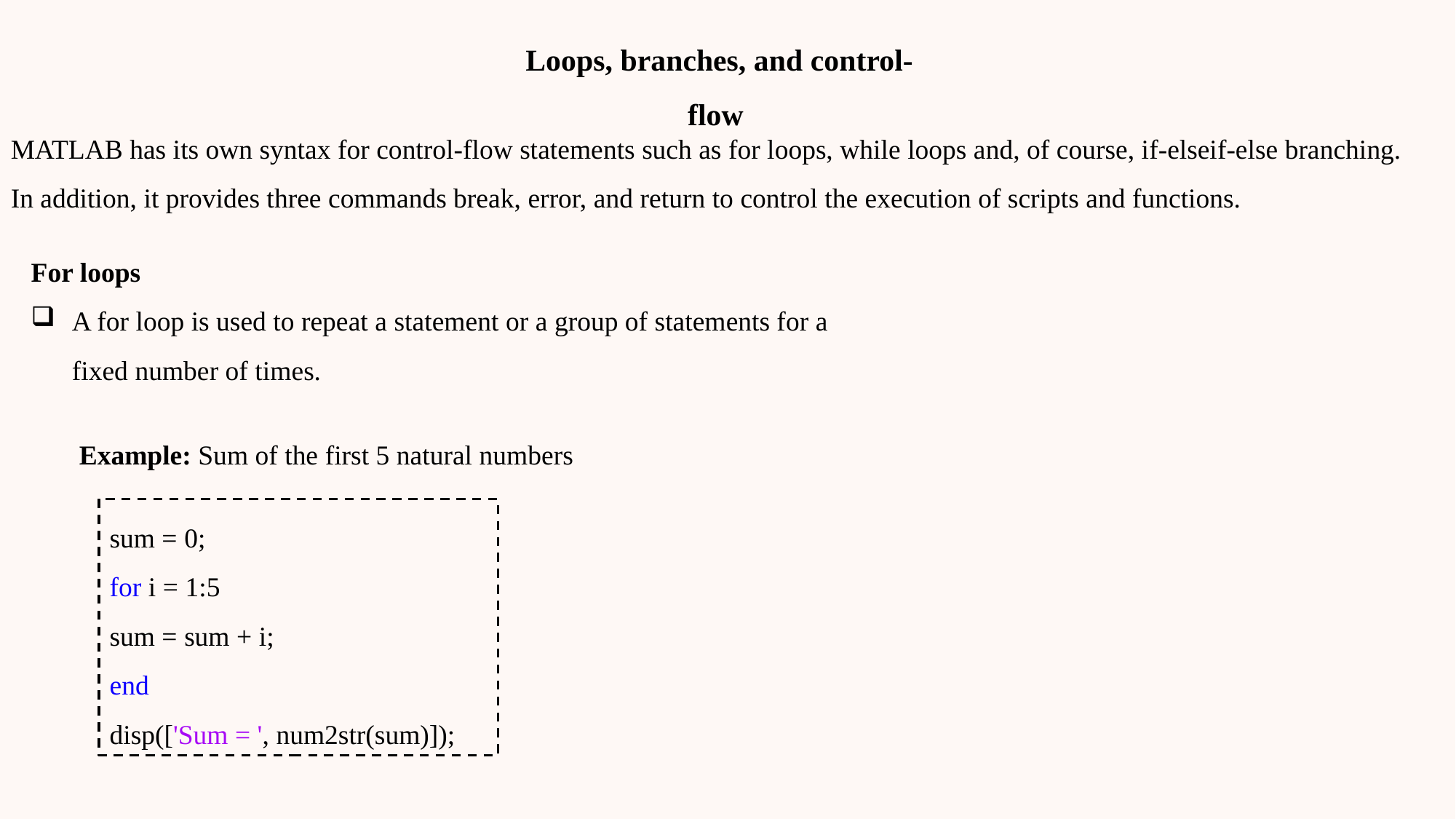

Loops, branches, and control-flow
MATLAB has its own syntax for control-flow statements such as for loops, while loops and, of course, if-elseif-else branching. In addition, it provides three commands break, error, and return to control the execution of scripts and functions.
For loops
A for loop is used to repeat a statement or a group of statements for a fixed number of times.
Example: Sum of the first 5 natural numbers
sum = 0;
for i = 1:5
sum = sum + i;
end
disp(['Sum = ', num2str(sum)]);